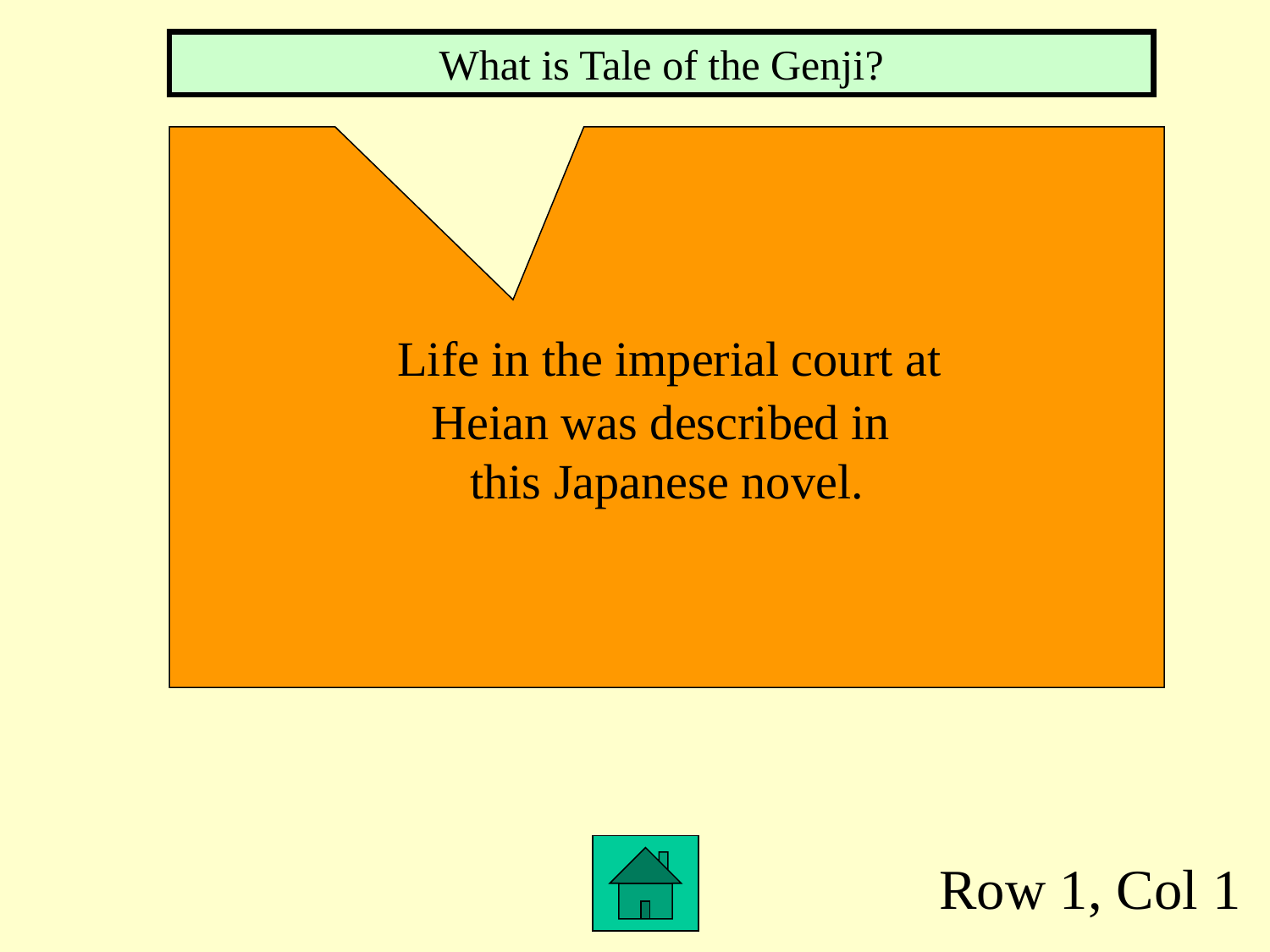

What is Tale of the Genji?
 Life in the imperial court at
Heian was described in
this Japanese novel.

Row 1, Col 1